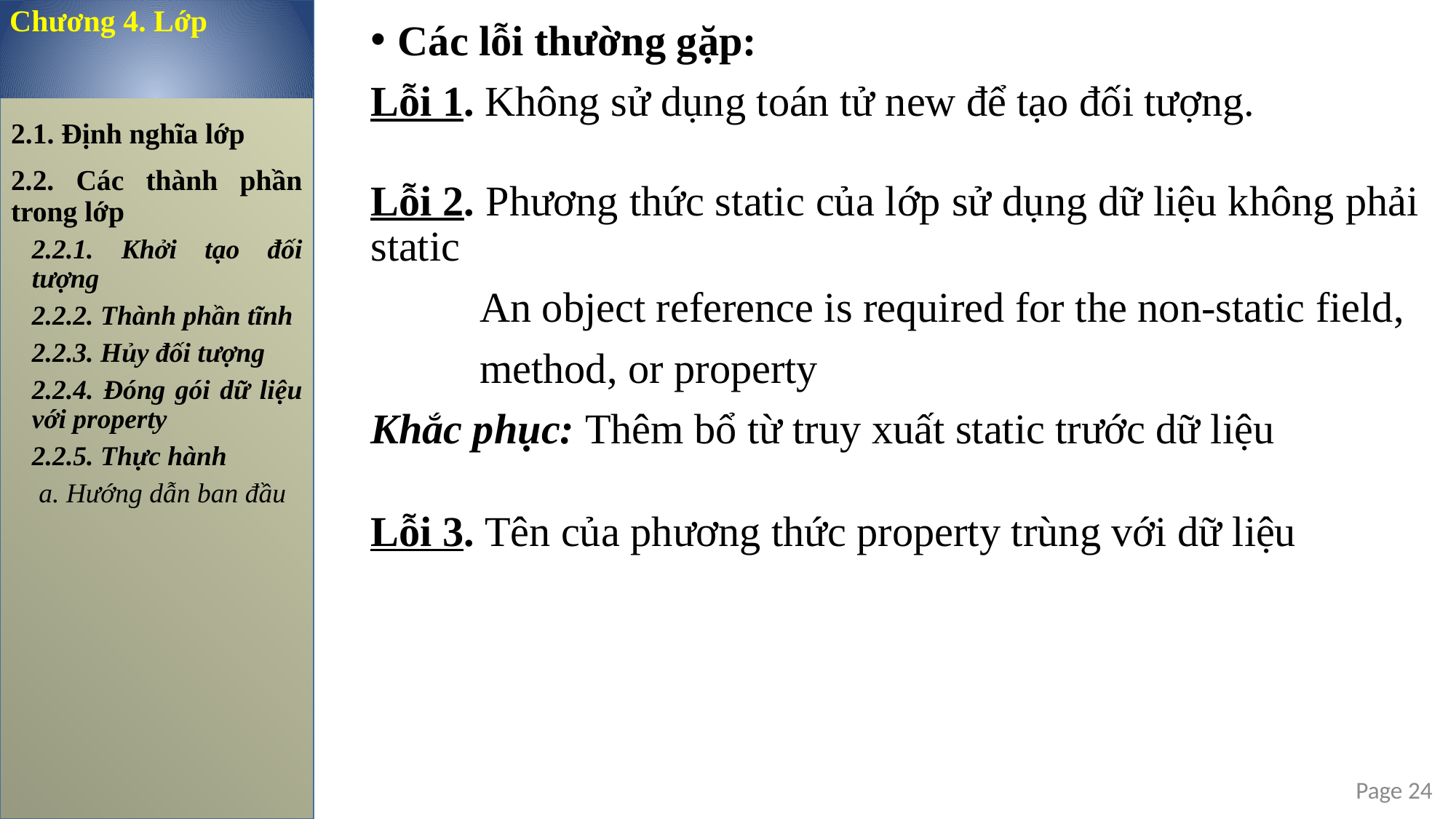

Chương 4. Lớp
Các lỗi thường gặp:
Lỗi 1. Không sử dụng toán tử new để tạo đối tượng.

Lỗi 2. Phương thức static của lớp sử dụng dữ liệu không phải static
	An object reference is required for the non-static field,
	method, or property
Khắc phục: Thêm bổ từ truy xuất static trước dữ liệu

Lỗi 3. Tên của phương thức property trùng với dữ liệu

2.1. Định nghĩa lớp
2.2. Các thành phần trong lớp
2.2.1. Khởi tạo đối tượng
2.2.2. Thành phần tĩnh
2.2.3. Hủy đối tượng
2.2.4. Đóng gói dữ liệu với property
2.2.5. Thực hành
 a. Hướng dẫn ban đầu
Page 24